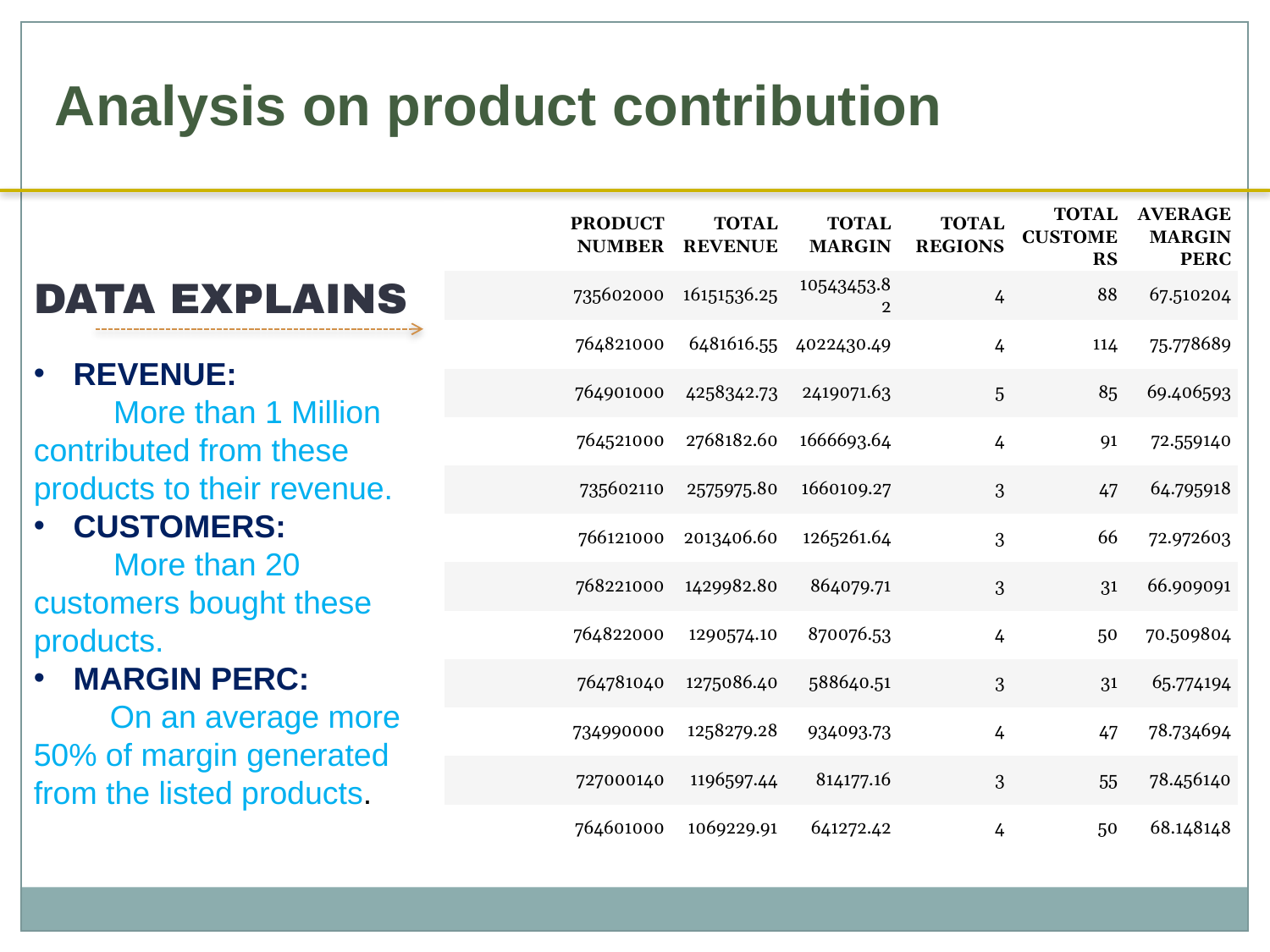

Analysis on product contribution
|  | PRODUCT NUMBER | TOTAL REVENUE | TOTAL MARGIN | TOTAL REGIONS | TOTAL CUSTOMERS | AVERAGE MARGIN PERC |
| --- | --- | --- | --- | --- | --- | --- |
|  | 735602000 | 16151536.25 | 10543453.82 | 4 | 88 | 67.510204 |
|  | 764821000 | 6481616.55 | 4022430.49 | 4 | 114 | 75.778689 |
|  | 764901000 | 4258342.73 | 2419071.63 | 5 | 85 | 69.406593 |
|  | 764521000 | 2768182.60 | 1666693.64 | 4 | 91 | 72.559140 |
|  | 735602110 | 2575975.80 | 1660109.27 | 3 | 47 | 64.795918 |
|  | 766121000 | 2013406.60 | 1265261.64 | 3 | 66 | 72.972603 |
|  | 768221000 | 1429982.80 | 864079.71 | 3 | 31 | 66.909091 |
|  | 764822000 | 1290574.10 | 870076.53 | 4 | 50 | 70.509804 |
|  | 764781040 | 1275086.40 | 588640.51 | 3 | 31 | 65.774194 |
|  | 734990000 | 1258279.28 | 934093.73 | 4 | 47 | 78.734694 |
|  | 727000140 | 1196597.44 | 814177.16 | 3 | 55 | 78.456140 |
|  | 764601000 | 1069229.91 | 641272.42 | 4 | 50 | 68.148148 |
DATA EXPLAINS

REVENUE:
         More than 1 Million contributed from these products to their revenue.
CUSTOMERS:
          More than 20 customers bought these products.
MARGIN PERC:
          On an average more 50% of margin generated from the listed products.